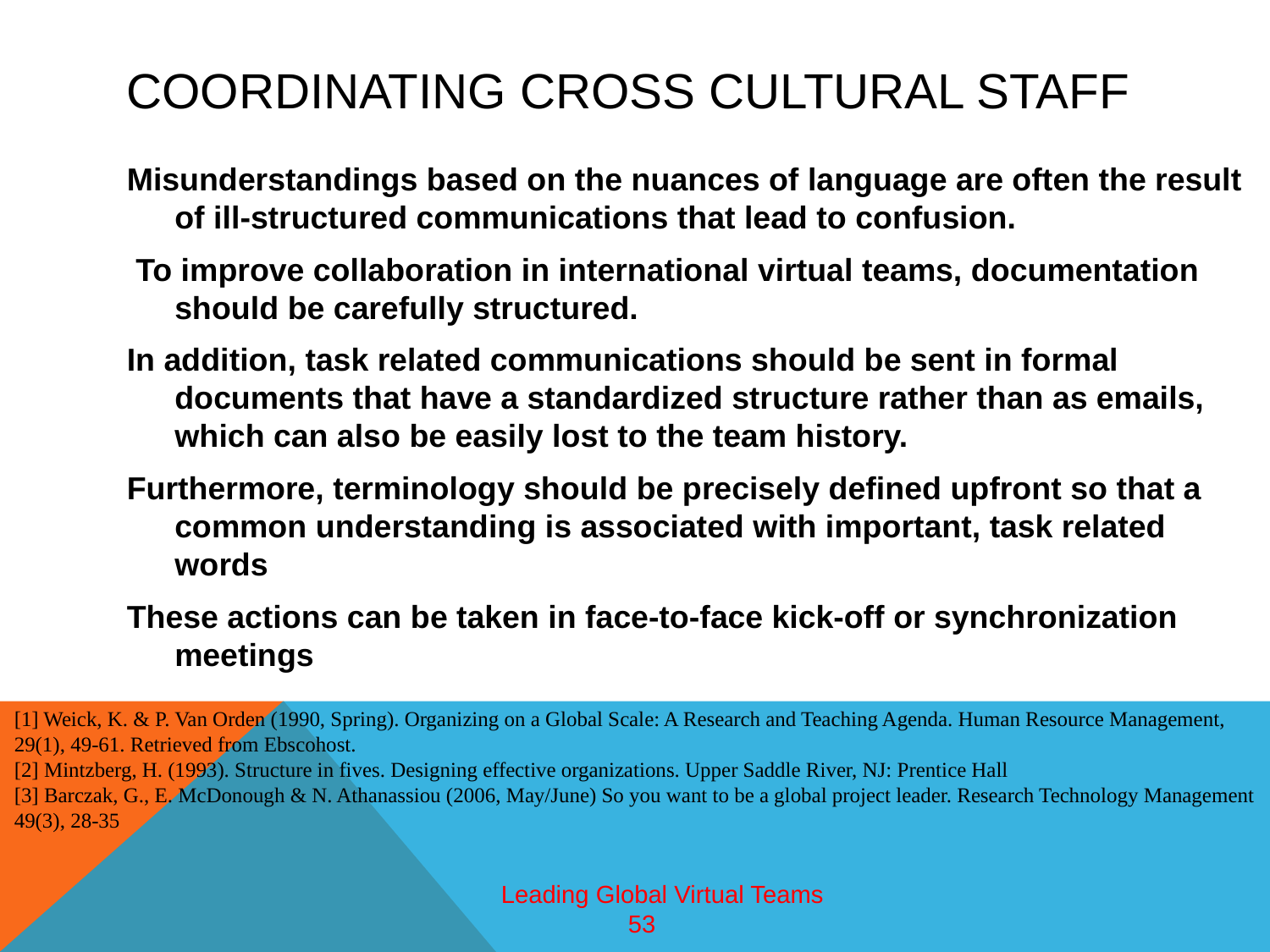

# coordinating cross cultural staff
Misunderstandings based on the nuances of language are often the result of ill-structured communications that lead to confusion.
 To improve collaboration in international virtual teams, documentation should be carefully structured.
In addition, task related communications should be sent in formal documents that have a standardized structure rather than as emails, which can also be easily lost to the team history.
Furthermore, terminology should be precisely defined upfront so that a common understanding is associated with important, task related words
These actions can be taken in face-to-face kick-off or synchronization meetings
[1] Weick, K. & P. Van Orden (1990, Spring). Organizing on a Global Scale: A Research and Teaching Agenda. Human Resource Management, 29(1), 49-61. Retrieved from Ebscohost.
[2] Mintzberg, H. (1993). Structure in fives. Designing effective organizations. Upper Saddle River, NJ: Prentice Hall
[3] Barczak, G., E. McDonough & N. Athanassiou (2006, May/June) So you want to be a global project leader. Research Technology Management 49(3), 28-35